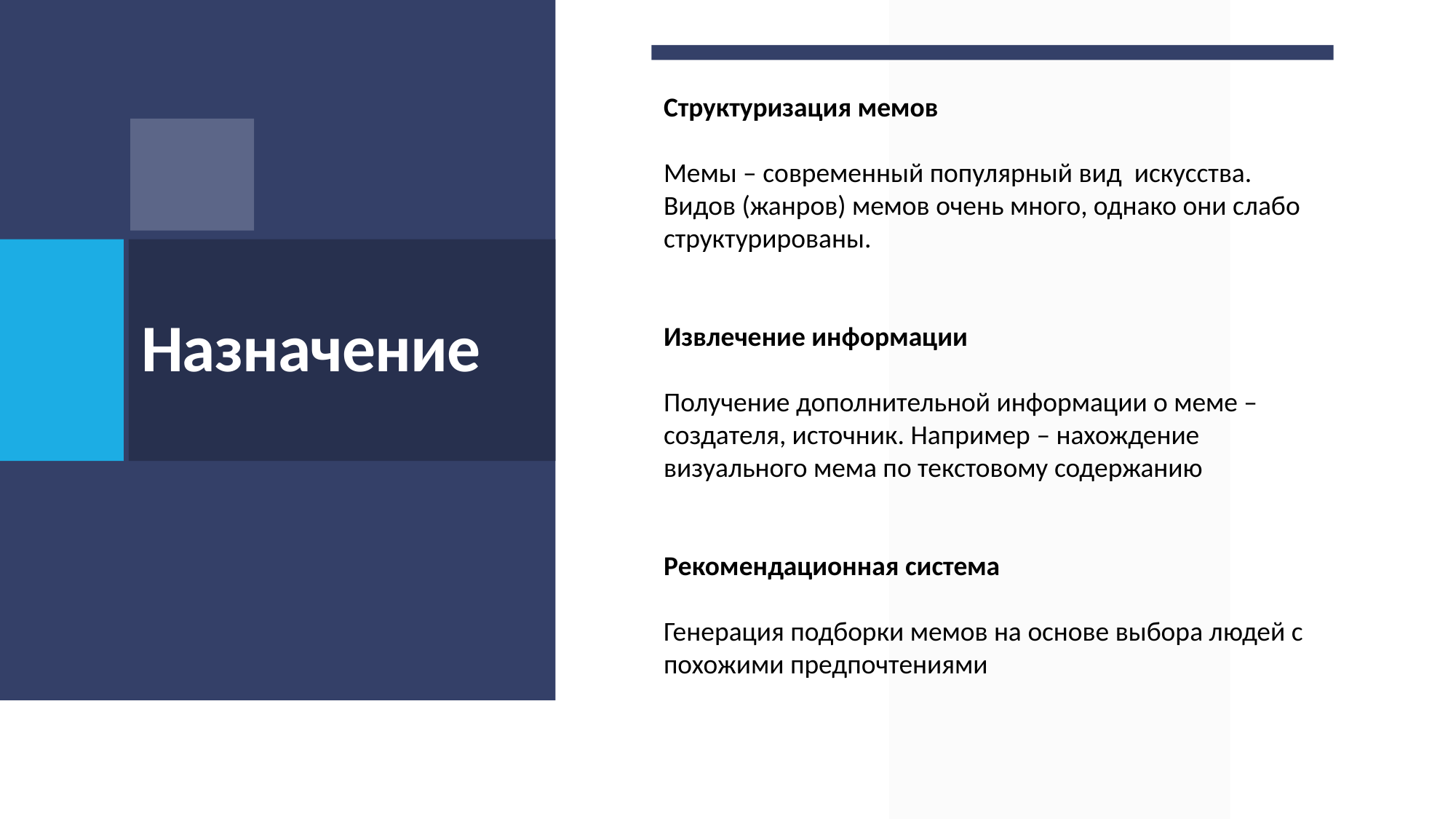

Структуризация мемов

Мемы – современный популярный вид  искусства.
Видов (жанров) мемов очень много, однако они слабо структурированы.

Извлечение информации

Получение дополнительной информации о меме – создателя, источник. Например – нахождение визуального мема по текстовому содержанию

Рекомендационная система

Генерация подборки мемов на основе выбора людей с похожими предпочтениями
# Назначение